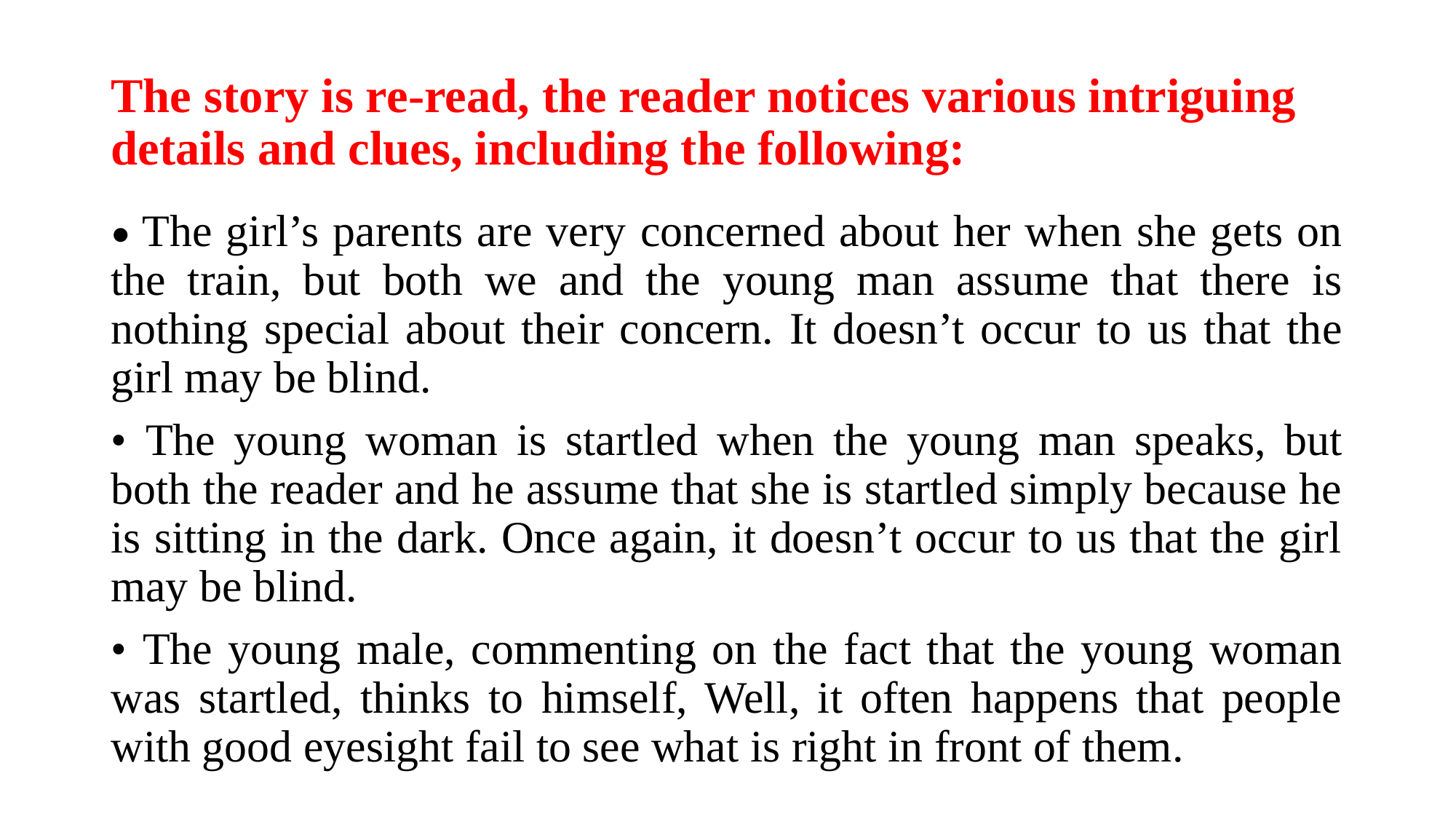

# The story is re-read, the reader notices various intriguing details and clues, including the following:
• The girl’s parents are very concerned about her when she gets on the train, but both we and the young man assume that there is nothing special about their concern. It doesn’t occur to us that the girl may be blind.
• The young woman is startled when the young man speaks, but both the reader and he assume that she is startled simply because he is sitting in the dark. Once again, it doesn’t occur to us that the girl may be blind.
• The young male, commenting on the fact that the young woman was startled, thinks to himself, Well, it often happens that people with good eyesight fail to see what is right in front of them.